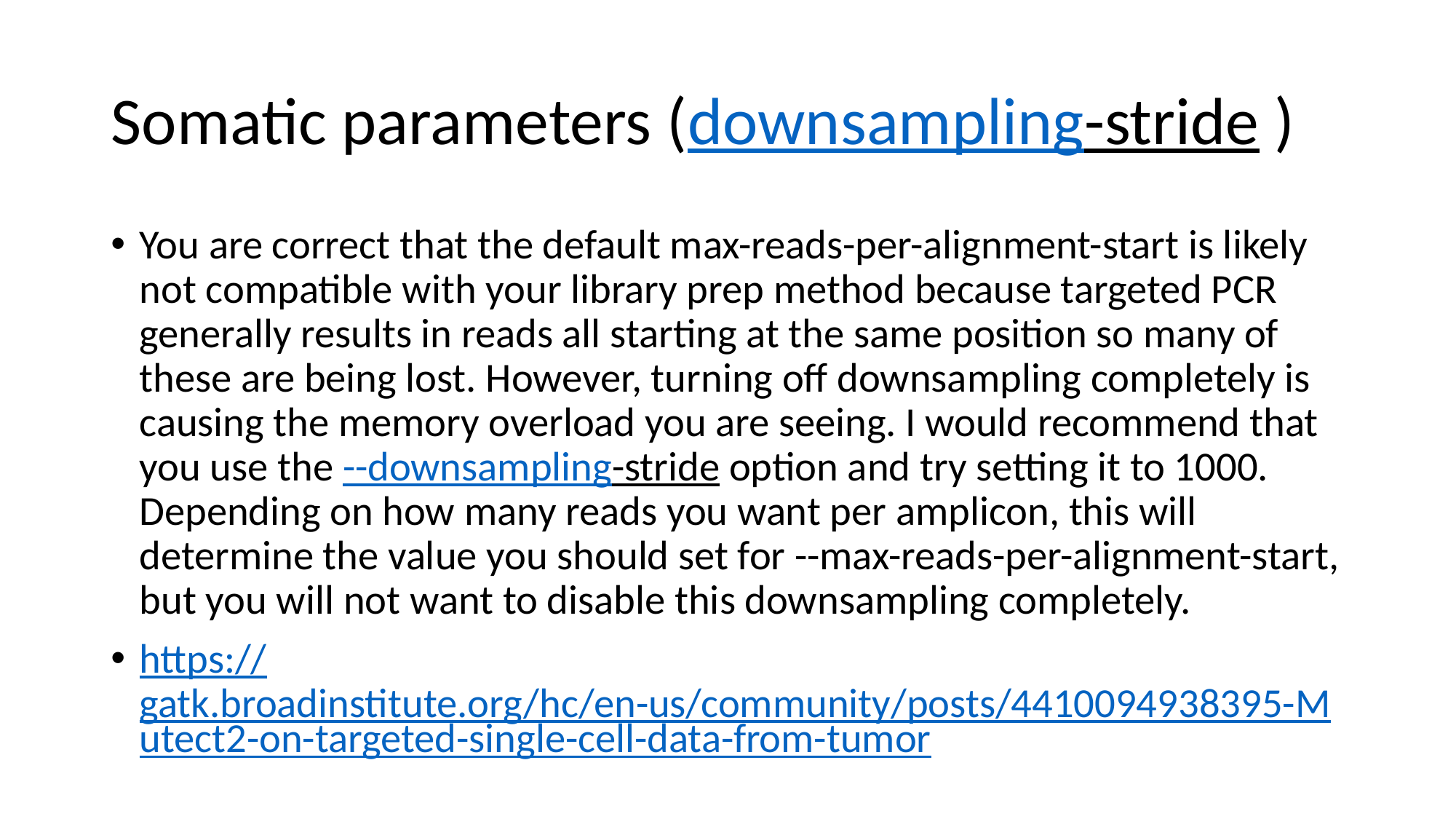

# Somatic parameters (downsampling-stride )
You are correct that the default max-reads-per-alignment-start is likely not compatible with your library prep method because targeted PCR generally results in reads all starting at the same position so many of these are being lost. However, turning off downsampling completely is causing the memory overload you are seeing. I would recommend that you use the --downsampling-stride option and try setting it to 1000. Depending on how many reads you want per amplicon, this will determine the value you should set for --max-reads-per-alignment-start, but you will not want to disable this downsampling completely.
https://gatk.broadinstitute.org/hc/en-us/community/posts/4410094938395-Mutect2-on-targeted-single-cell-data-from-tumor